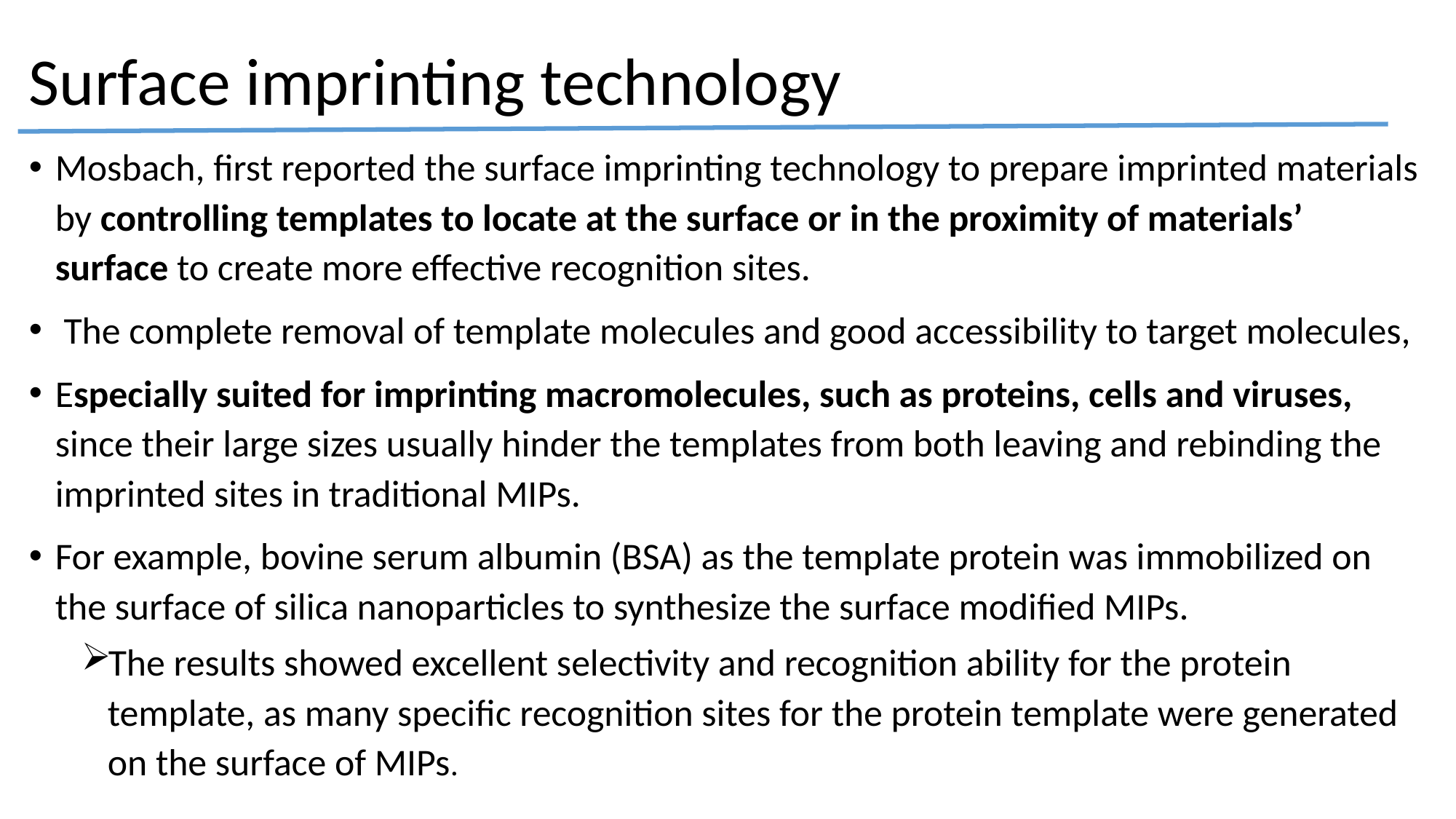

# Surface imprinting technology
Mosbach, first reported the surface imprinting technology to prepare imprinted materials by controlling templates to locate at the surface or in the proximity of materials’ surface to create more effective recognition sites.
 The complete removal of template molecules and good accessibility to target molecules,
Especially suited for imprinting macromolecules, such as proteins, cells and viruses, since their large sizes usually hinder the templates from both leaving and rebinding the imprinted sites in traditional MIPs.
For example, bovine serum albumin (BSA) as the template protein was immobilized on the surface of silica nanoparticles to synthesize the surface modified MIPs.
The results showed excellent selectivity and recognition ability for the protein template, as many specific recognition sites for the protein template were generated on the surface of MIPs.